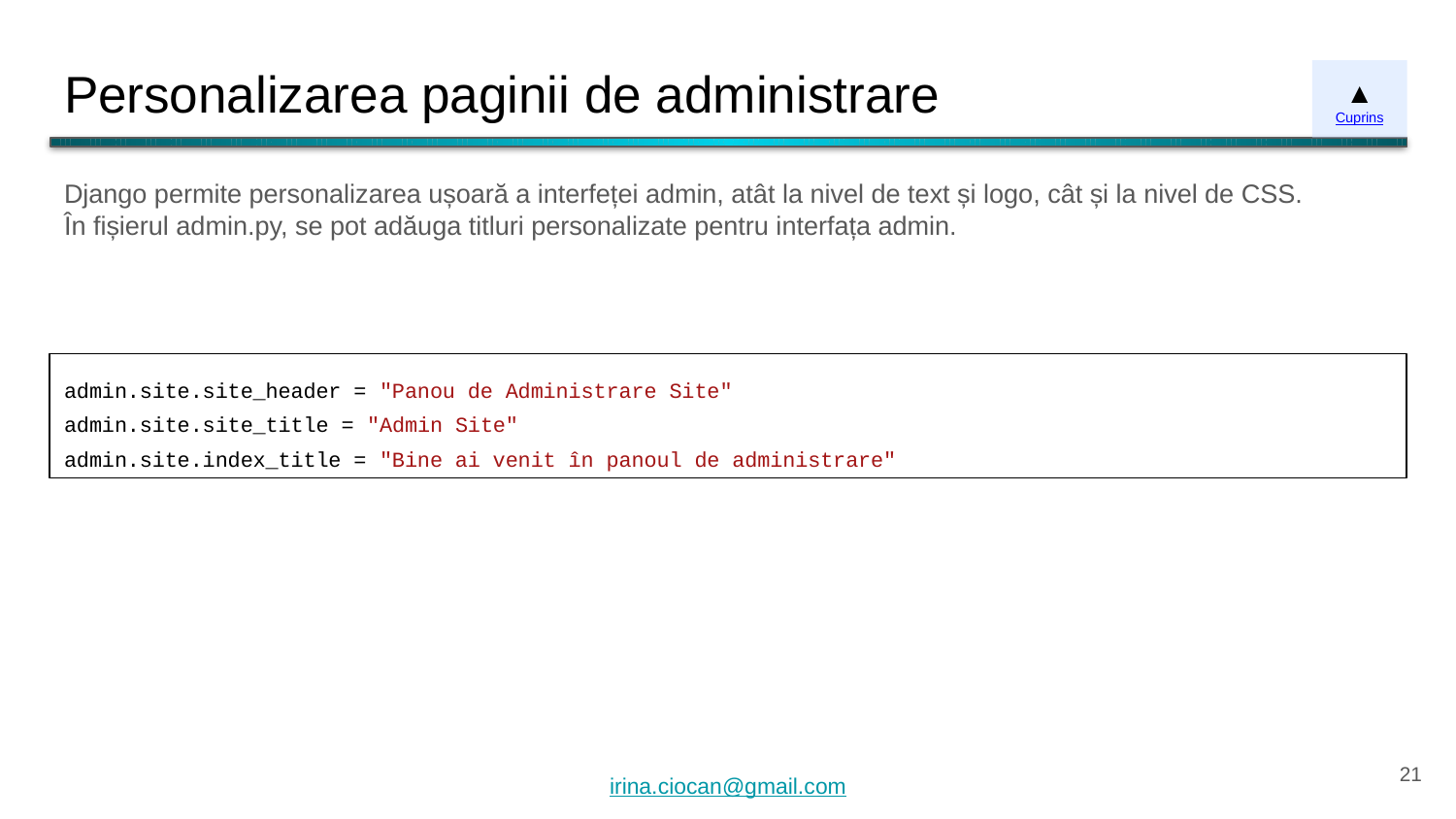

# Personalizarea paginii de administrare
▲
Cuprins

Django permite personalizarea ușoară a interfeței admin, atât la nivel de text și logo, cât și la nivel de CSS.
În fișierul admin.py, se pot adăuga titluri personalizate pentru interfața admin.
admin.site.site_header = "Panou de Administrare Site"
admin.site.site_title = "Admin Site"
admin.site.index_title = "Bine ai venit în panoul de administrare"

21
irina.ciocan@gmail.com